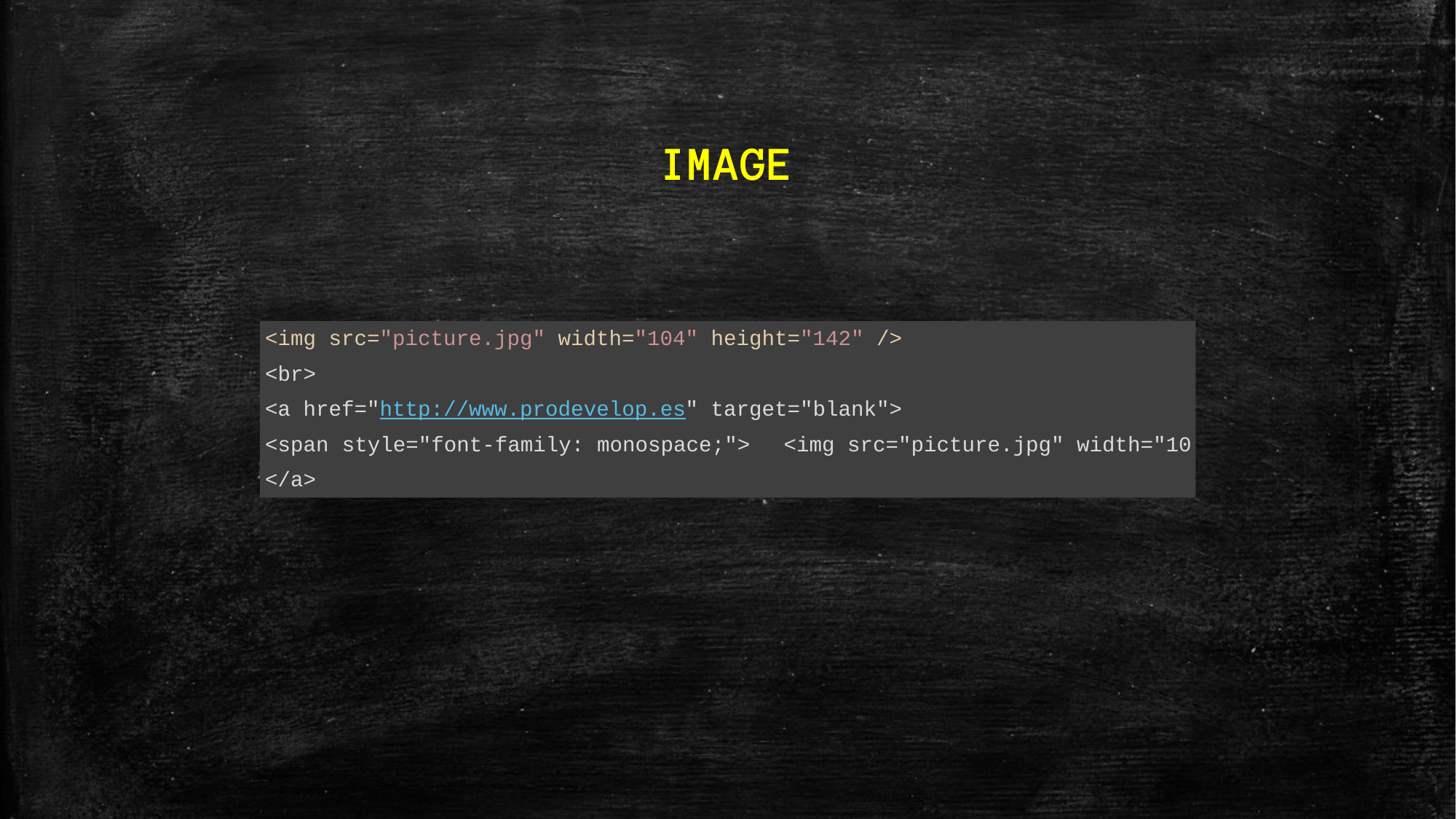

IMAGE

<img src="picture.jpg" width="104" height="142" />
<br>
<a href="http://www.prodevelop.es" target="blank">
<span style="font-family: monospace;">	<img src="picture.jpg" width="10
</a>